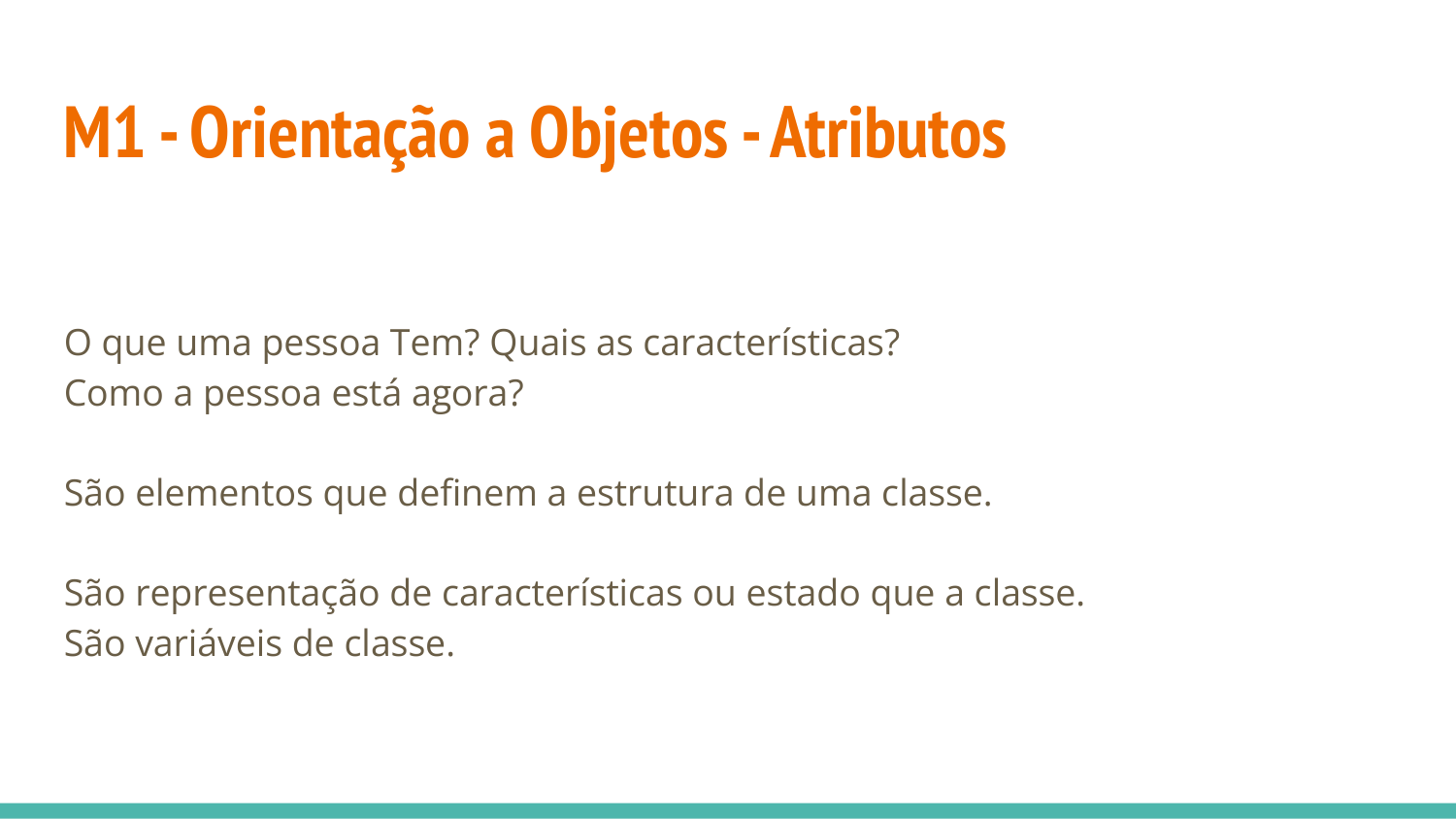

M1 - Orientação a Objetos - Atributos
O que uma pessoa Tem? Quais as características?
Como a pessoa está agora?

São elementos que definem a estrutura de uma classe.

São representação de características ou estado que a classe.
São variáveis de classe.